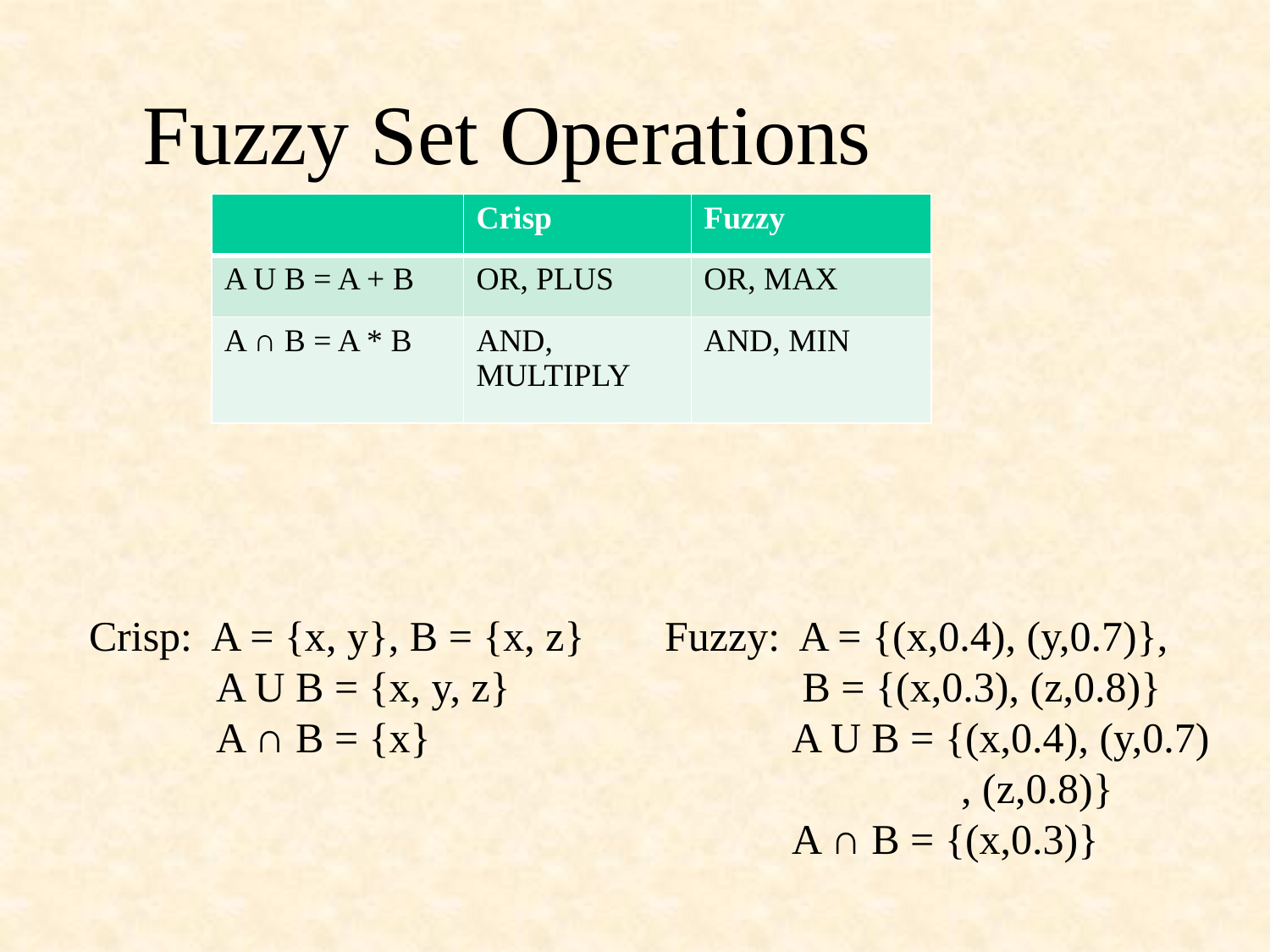

Fuzzy Set Operations
|  | Crisp | Fuzzy |
| --- | --- | --- |
| A U B = A + B | OR, PLUS | OR, MAX |
| A ∩ B = A \* B | AND, MULTIPLY | AND, MIN |
Crisp:  A = {x, y}, B = {x, z}
	A U B = {x, y, z}
            A ∩ B = {x}
Fuzzy:  A = {(x,0.4), (y,0.7)},
             B = {(x,0.3), (z,0.8)}
	A U B = {(x,0.4), (y,0.7)
                            , (z,0.8)}
            A ∩ B = {(x,0.3)}